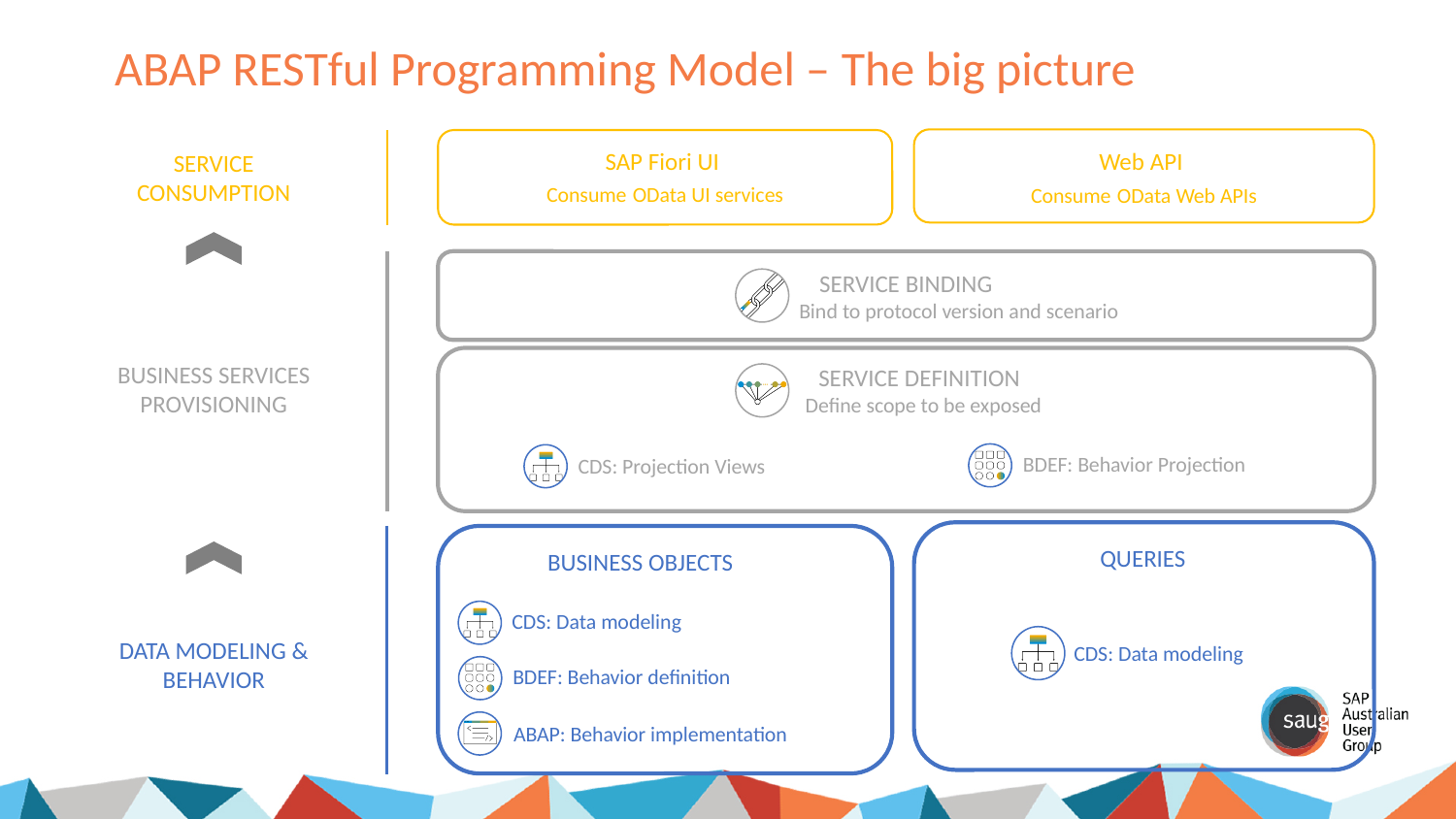

# ABAP RESTful Programming Model – The big picture
Web API
Consume OData Web APIs
SAP Fiori UI
Consume OData UI services
SERVICE CONSUMPTION

SERVICE BINDING
                      Bind to protocol version and scenario

BUSINESS SERVICES PROVISIONING

  SERVICE DEFINITION
    Define scope to be exposed

BDEF: Behavior Projection
CDS: Projection Views
QUERIES
BUSINESS OBJECTS

CDS: Data modeling

DATA MODELING & BEHAVIOR
CDS: Data modeling

BDEF: Behavior definition

ABAP: Behavior implementation